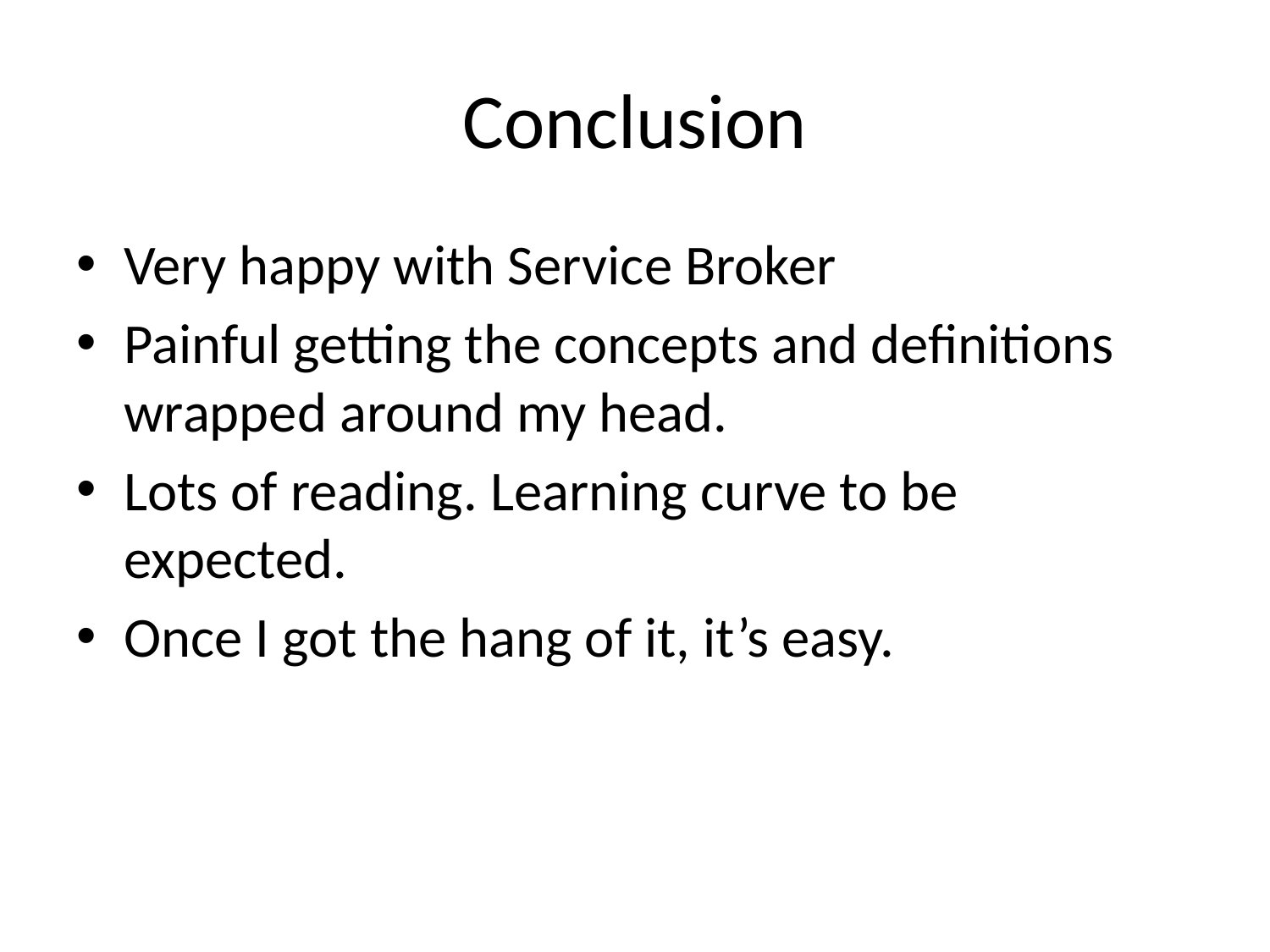

# Conclusion
Very happy with Service Broker
Painful getting the concepts and definitions wrapped around my head.
Lots of reading. Learning curve to be expected.
Once I got the hang of it, it’s easy.